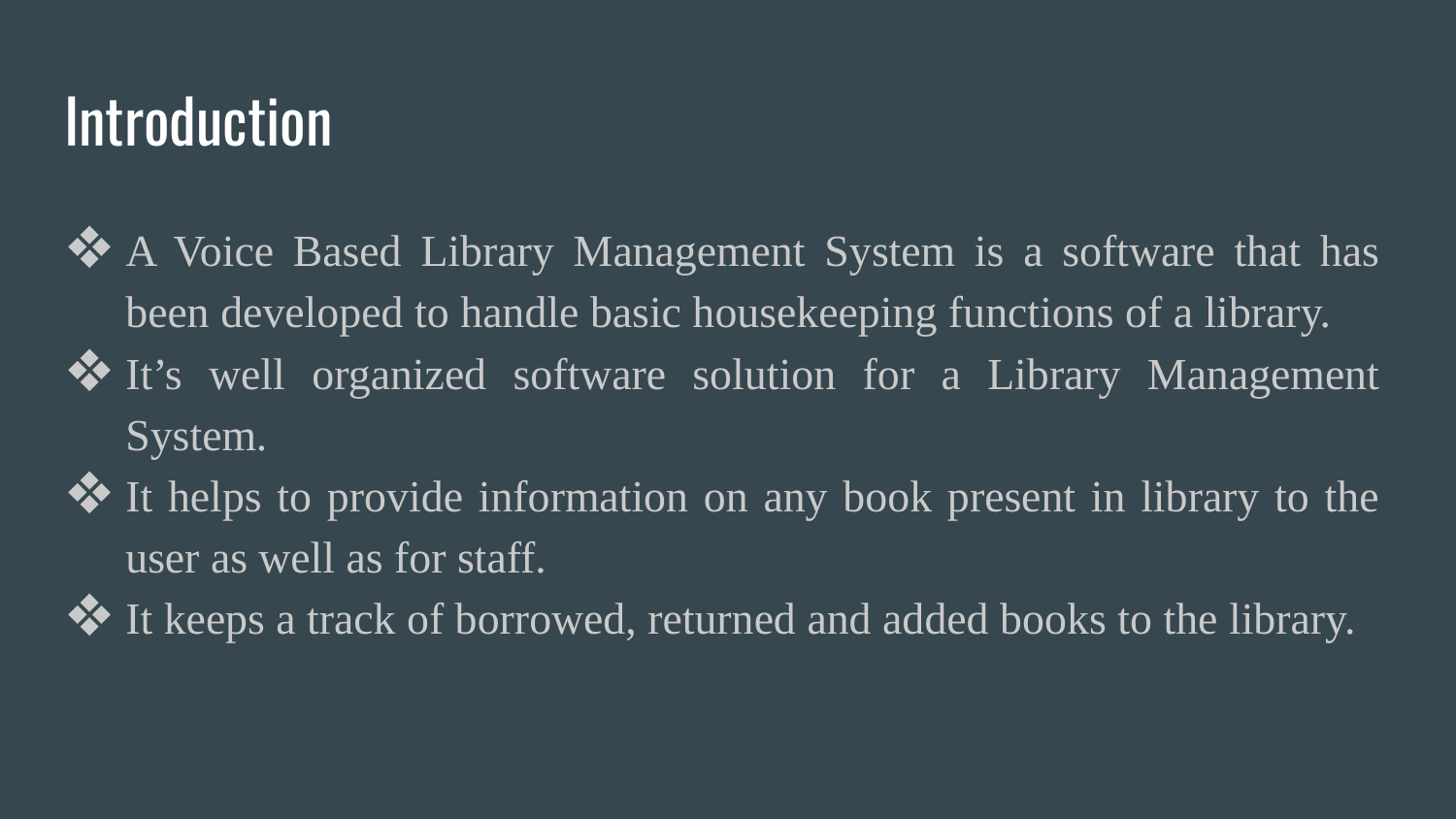

# Introduction
A Voice Based Library Management System is a software that has been developed to handle basic housekeeping functions of a library.
It’s well organized software solution for a Library Management System.
It helps to provide information on any book present in library to the user as well as for staff.
It keeps a track of borrowed, returned and added books to the library.